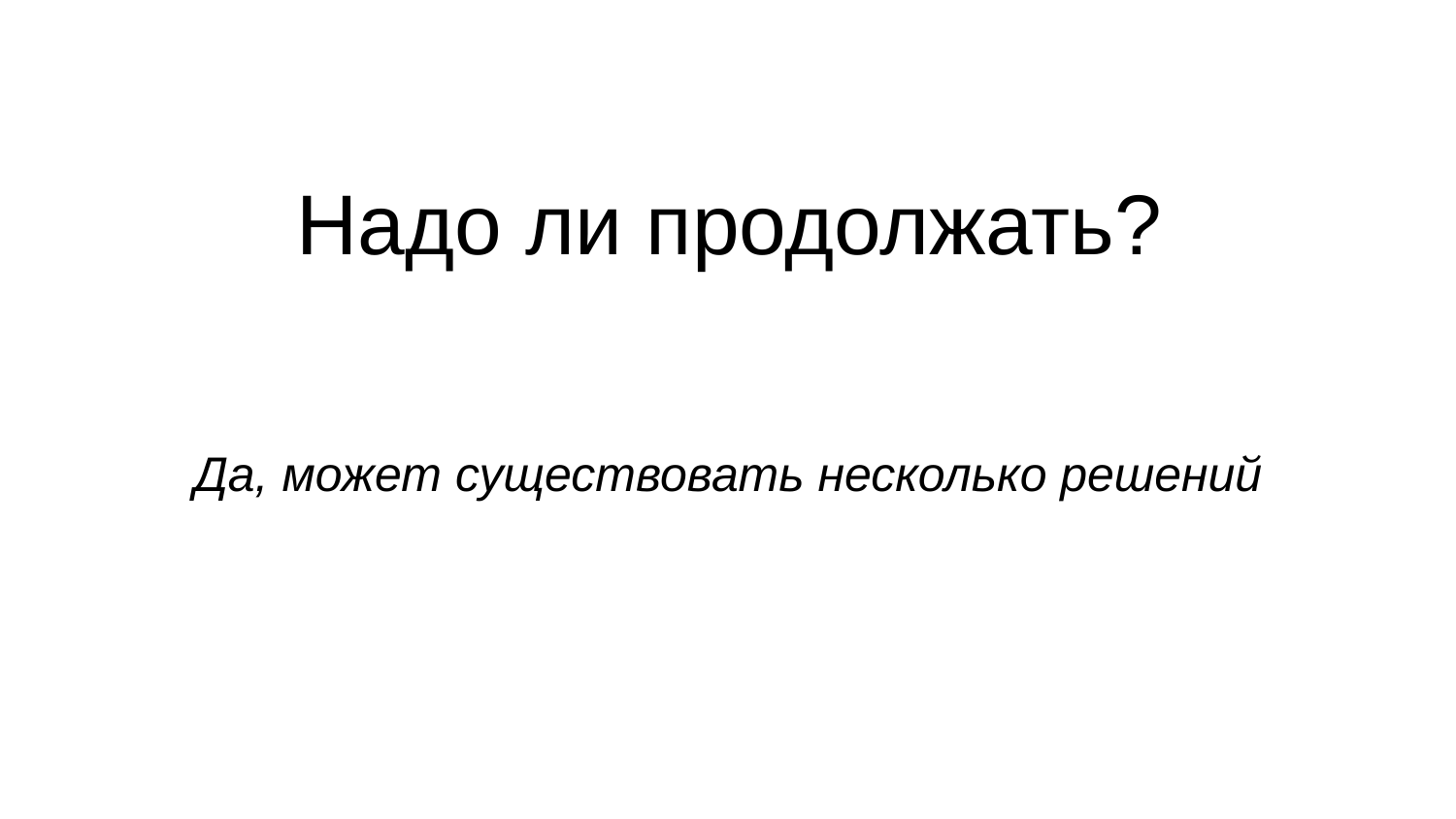

Надо ли продолжать?
Да, может существовать несколько решений